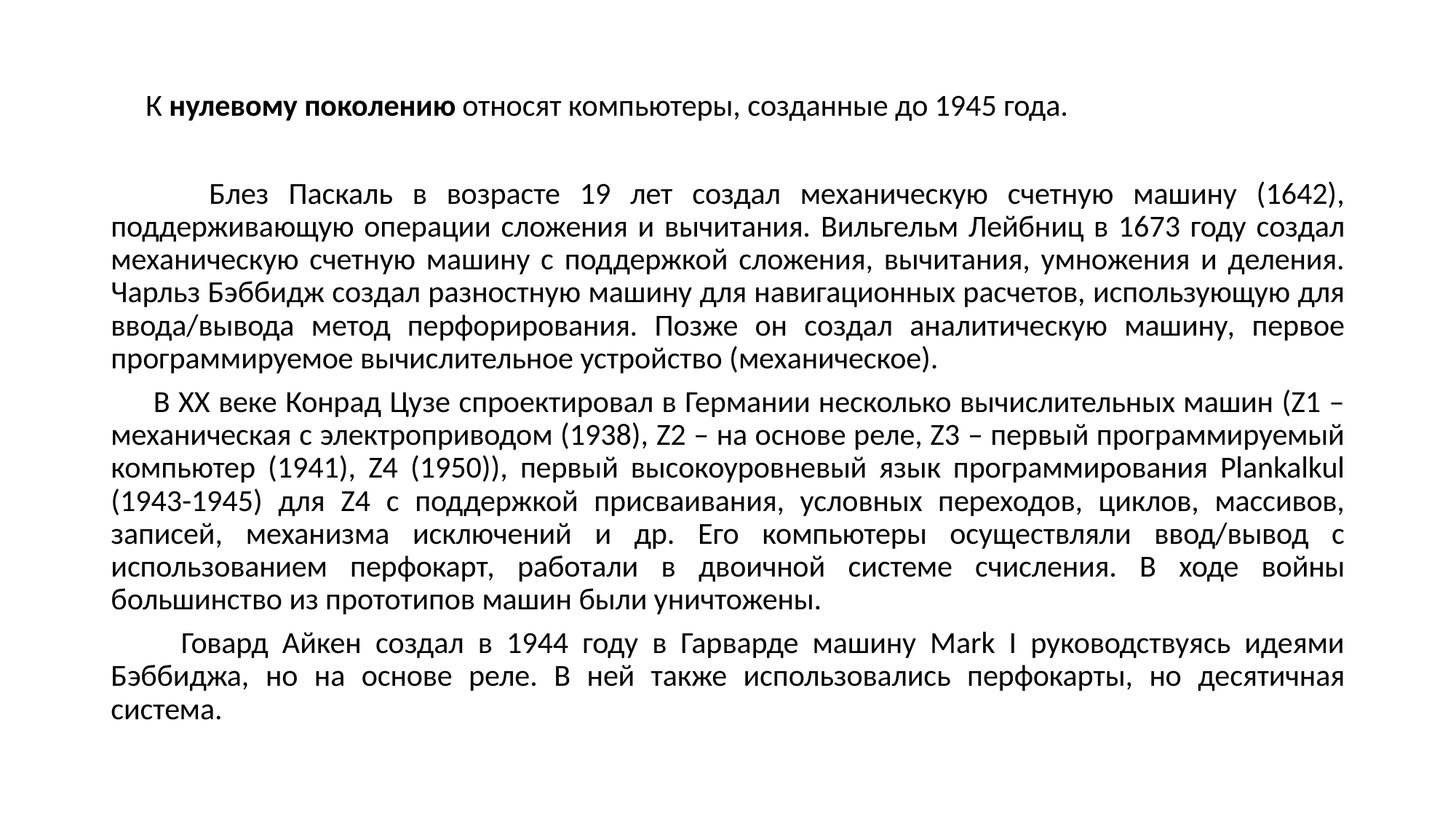

К нулевому поколению относят компьютеры, созданные до 1945 года.

     Блез Паскаль в возрасте 19 лет создал механическую счетную машину (1642), поддерживающую операции сложения и вычитания. Вильгельм Лейбниц в 1673 году создал механическую счетную машину с поддержкой сложения, вычитания, умножения и деления. Чарльз Бэббидж создал разностную машину для навигационных расчетов, использующую для ввода/вывода метод перфорирования. Позже он создал аналитическую машину, первое программируемое вычислительное устройство (механическое).
     В ХХ веке Конрад Цузе спроектировал в Германии несколько вычислительных машин (Z1 – механическая с электроприводом (1938), Z2 – на основе реле, Z3 – первый программируемый компьютер (1941), Z4 (1950)), первый высокоуровневый язык программирования Plankalkul (1943-1945) для Z4 с поддержкой присваивания, условных переходов, циклов, массивов, записей, механизма исключений и др. Его компьютеры осуществляли ввод/вывод с использованием перфокарт, работали в двоичной системе счисления. В ходе войны большинство из прототипов машин были уничтожены.
     Говард Айкен создал в 1944 году в Гарварде машину Mark I руководствуясь идеями Бэббиджа, но на основе реле. В ней также использовались перфокарты, но десятичная система.